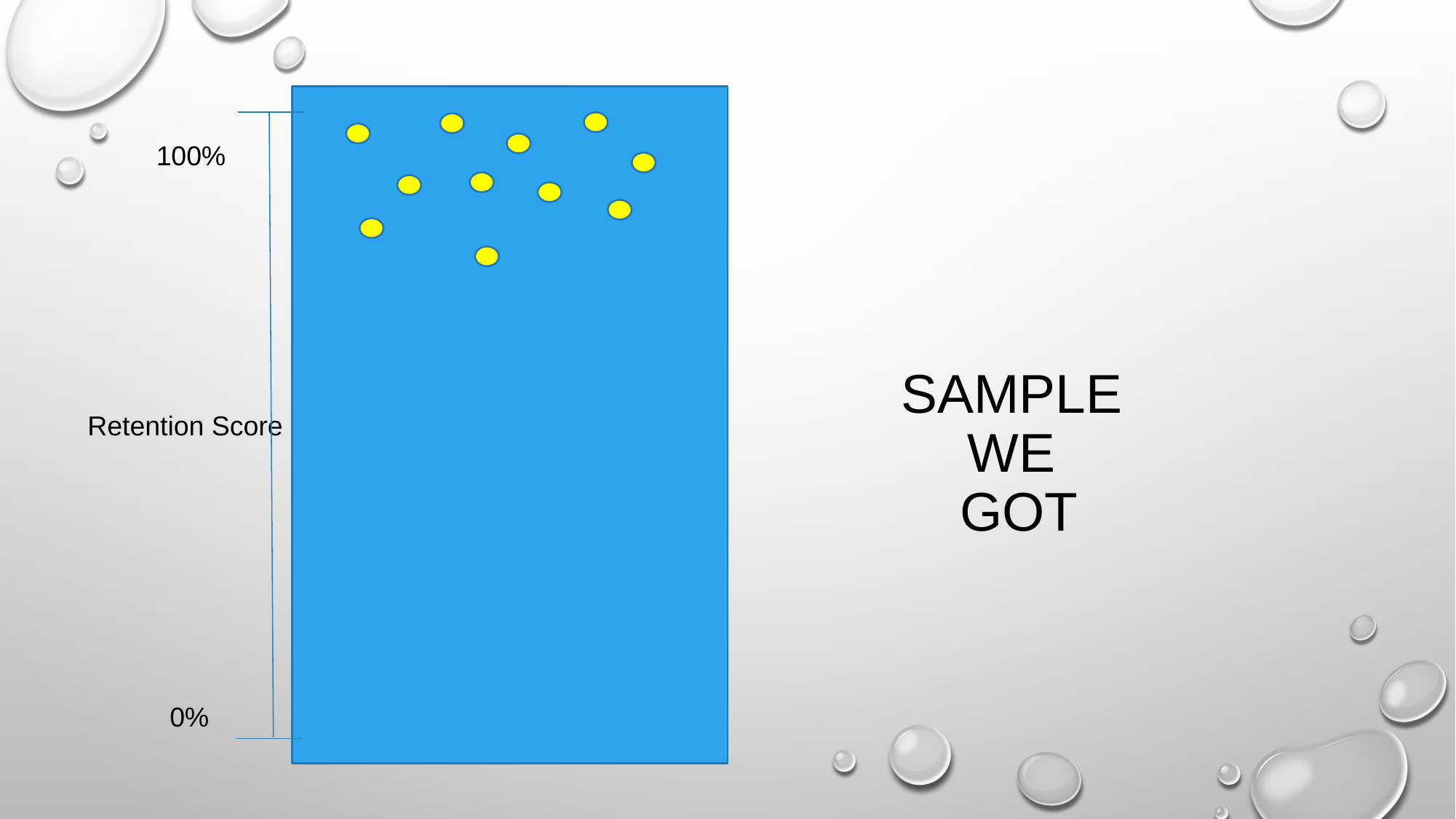

100%

# Sample we Got

Retention Score
0%